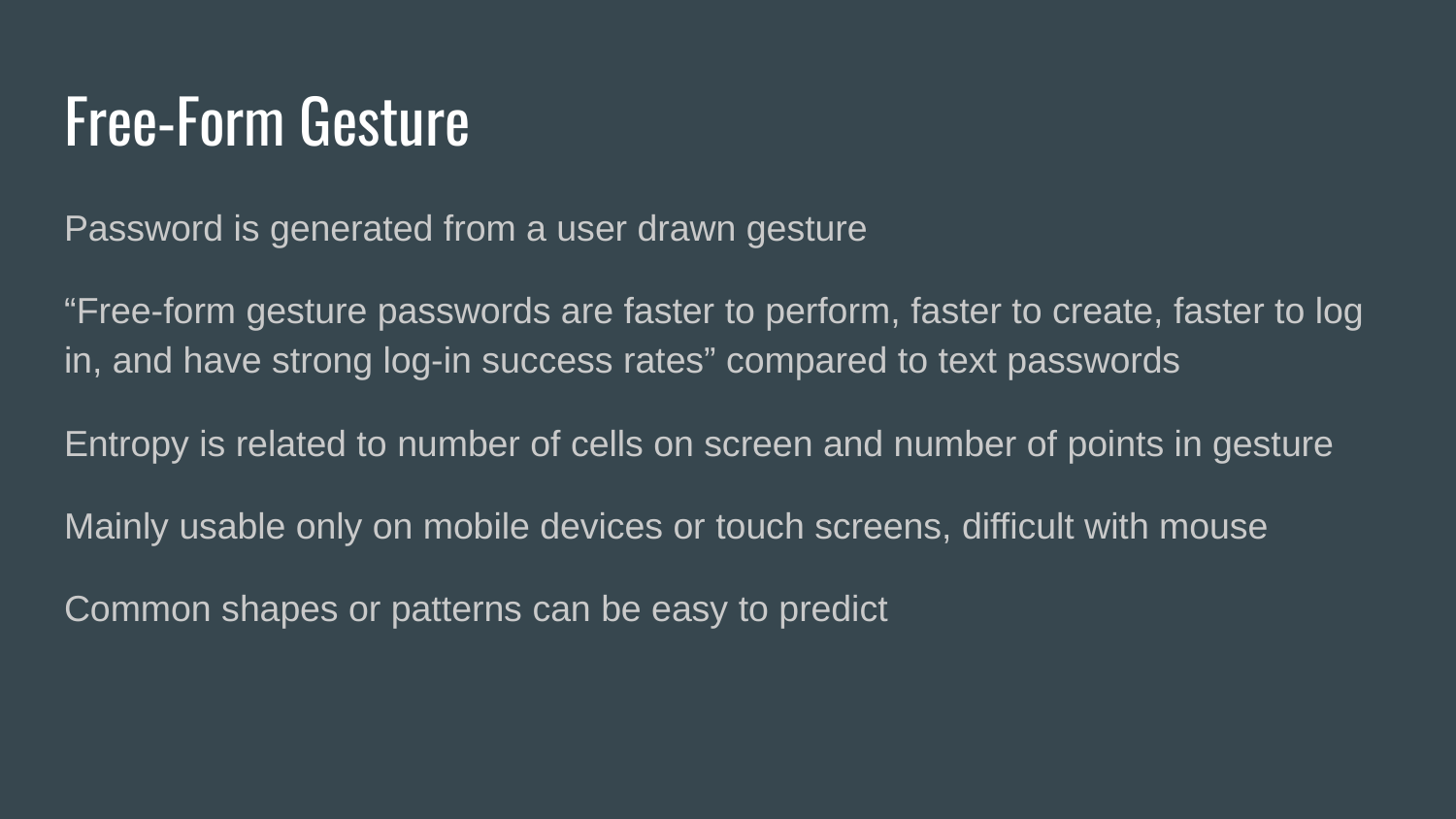

# Free-Form Gesture
Password is generated from a user drawn gesture
“Free-form gesture passwords are faster to perform, faster to create, faster to log in, and have strong log-in success rates” compared to text passwords
Entropy is related to number of cells on screen and number of points in gesture
Mainly usable only on mobile devices or touch screens, difficult with mouse
Common shapes or patterns can be easy to predict